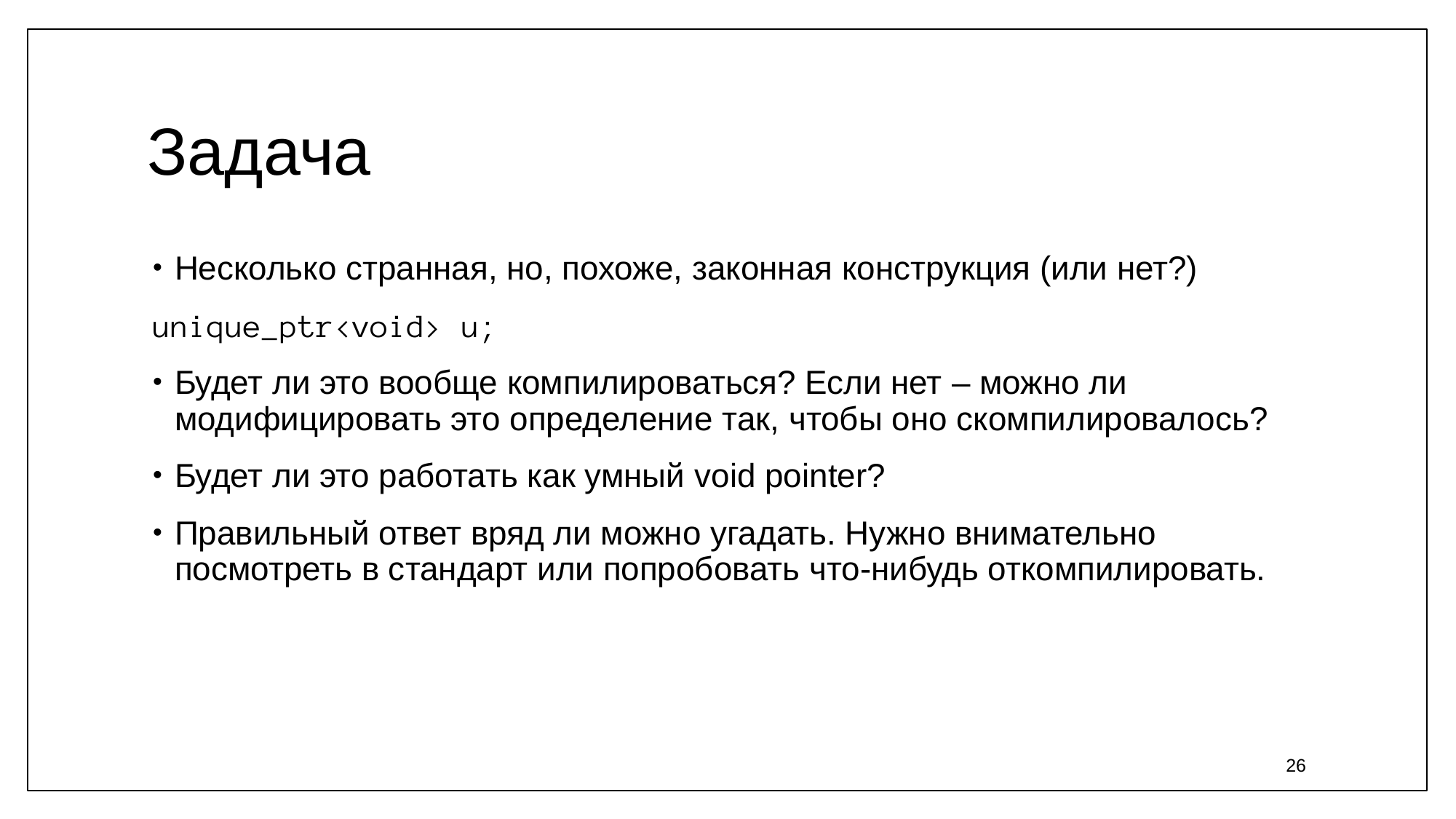

# Задача
Несколько странная, но, похоже, законная конструкция (или нет?)
unique_ptr<void> u;
Будет ли это вообще компилироваться? Если нет – можно ли модифицировать это определение так, чтобы оно скомпилировалось?
Будет ли это работать как умный void pointer?
Правильный ответ вряд ли можно угадать. Нужно внимательно посмотреть в стандарт или попробовать что-нибудь откомпилировать.
26